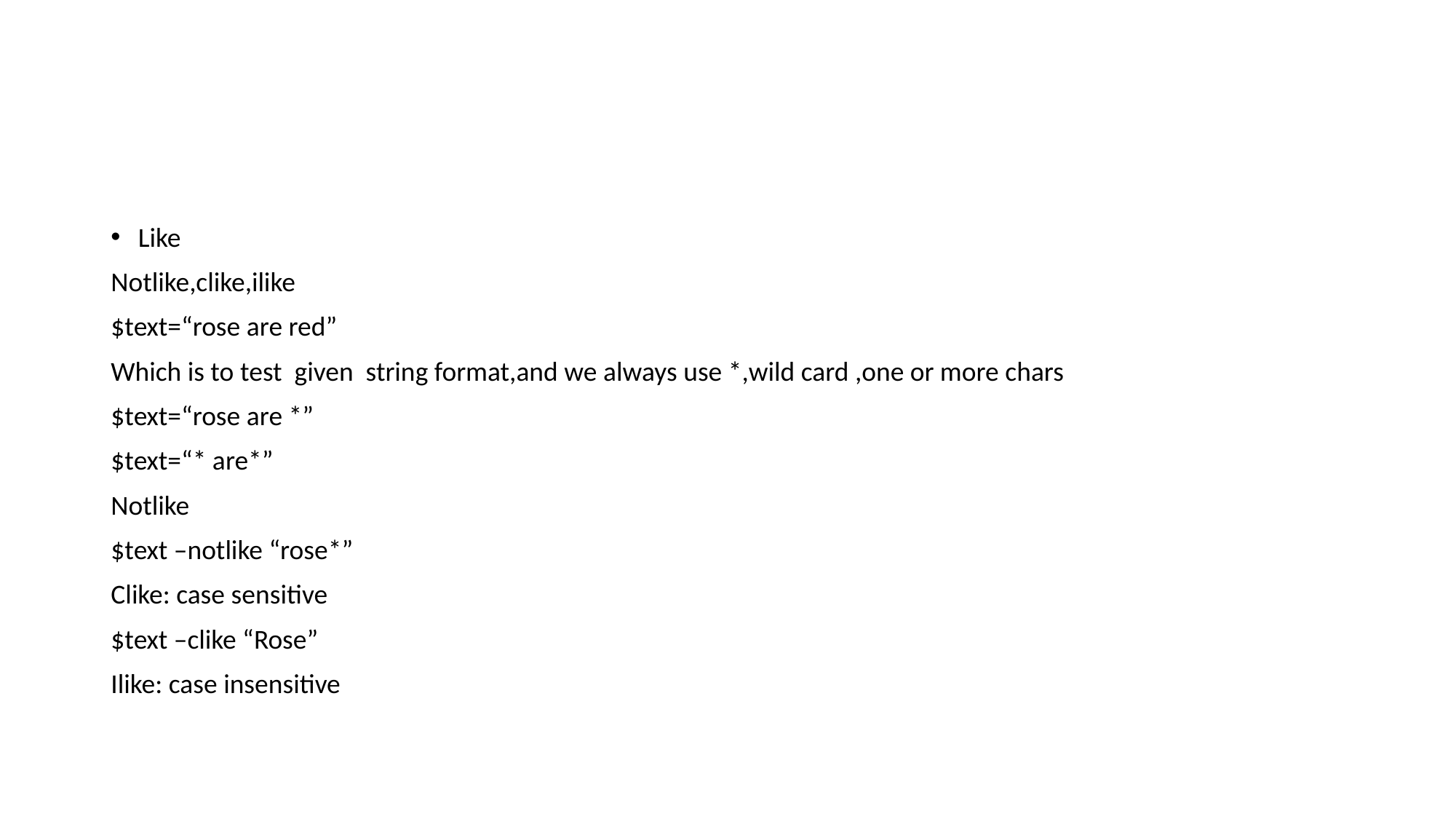

#
Like
Notlike,clike,ilike
$text=“rose are red”
Which is to test  given  string format,and we always use *,wild card ,one or more chars
$text=“rose are *”
$text=“* are*”
Notlike
$text –notlike “rose*”
Clike: case sensitive
$text –clike “Rose”
Ilike: case insensitive